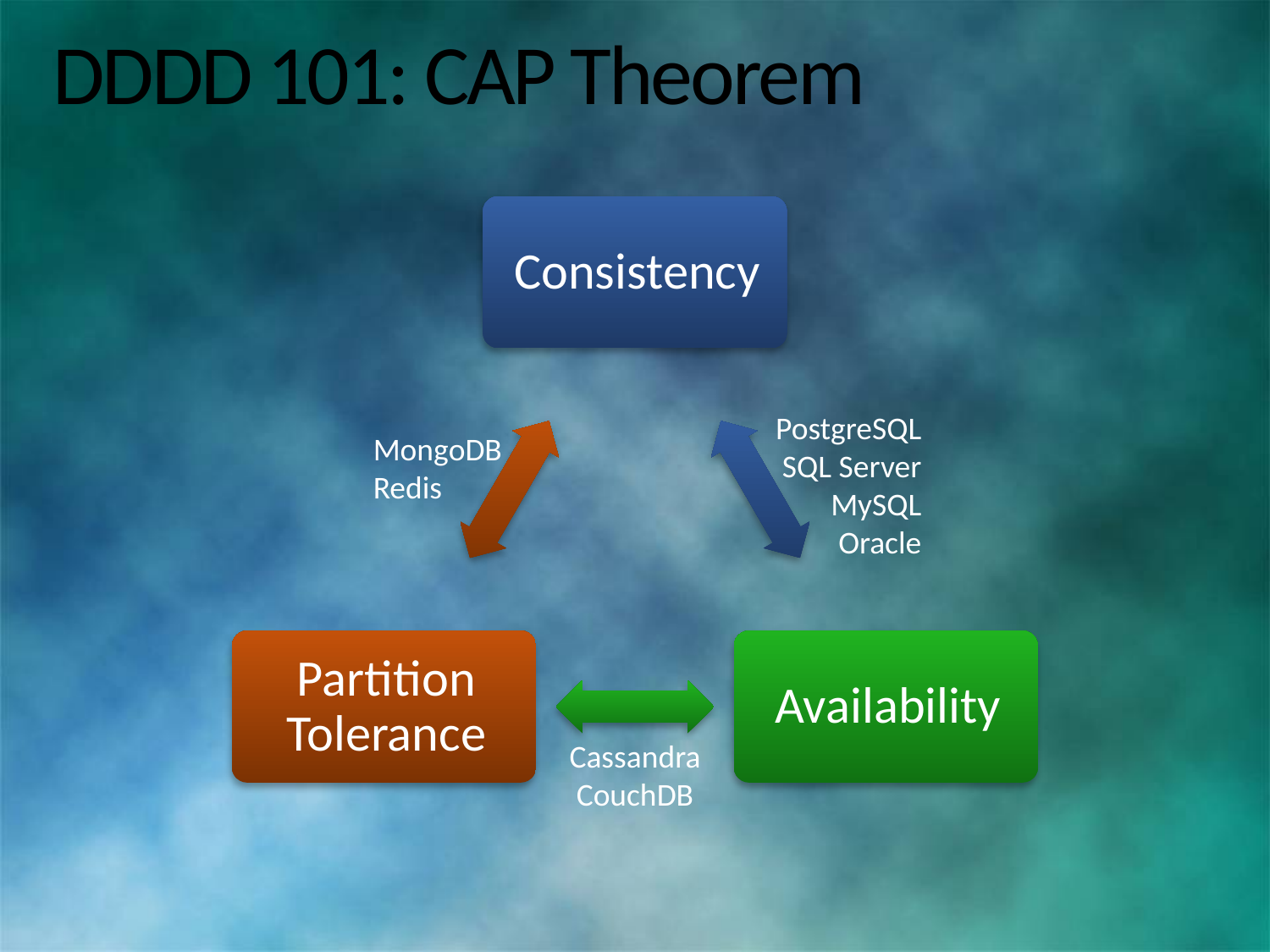

# DDDD 101: CAP Theorem
Consistency

Availability

Partition Tolerance

PostgreSQL
SQL Server
MySQL
Oracle
MongoDB
Redis
Cassandra
CouchDB